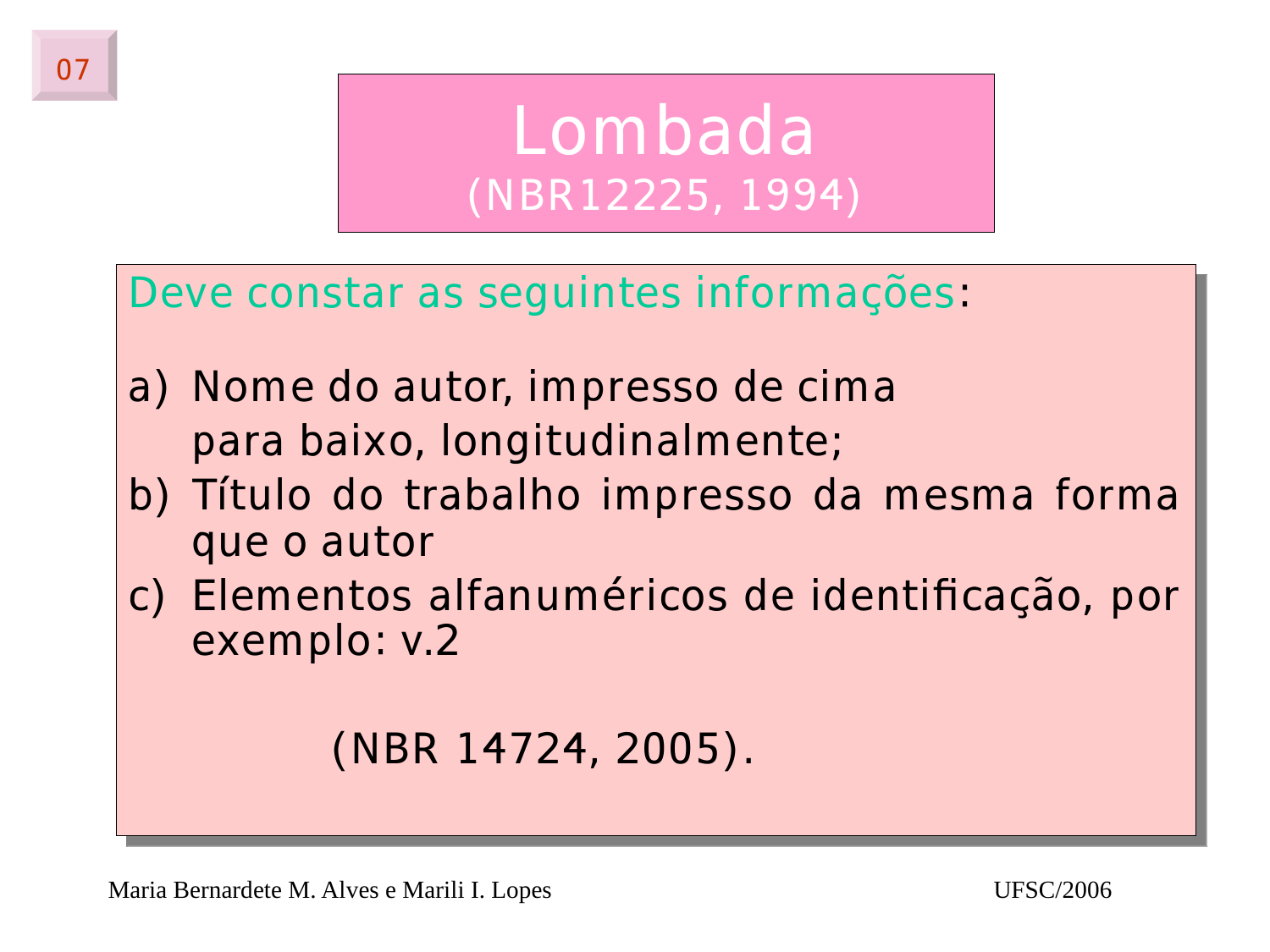

07
# Lombada (NBR12225, 1994)
Deve constar as seguintes informações:

Nome do autor, impresso de cima
	para baixo, longitudinalmente;
Título do trabalho impresso da mesma forma que o autor
Elementos alfanuméricos de identificação, por exemplo: v.2

		 (NBR 14724, 2005).

Maria Bernardete M. Alves e Marili I. Lopes
UFSC/2006